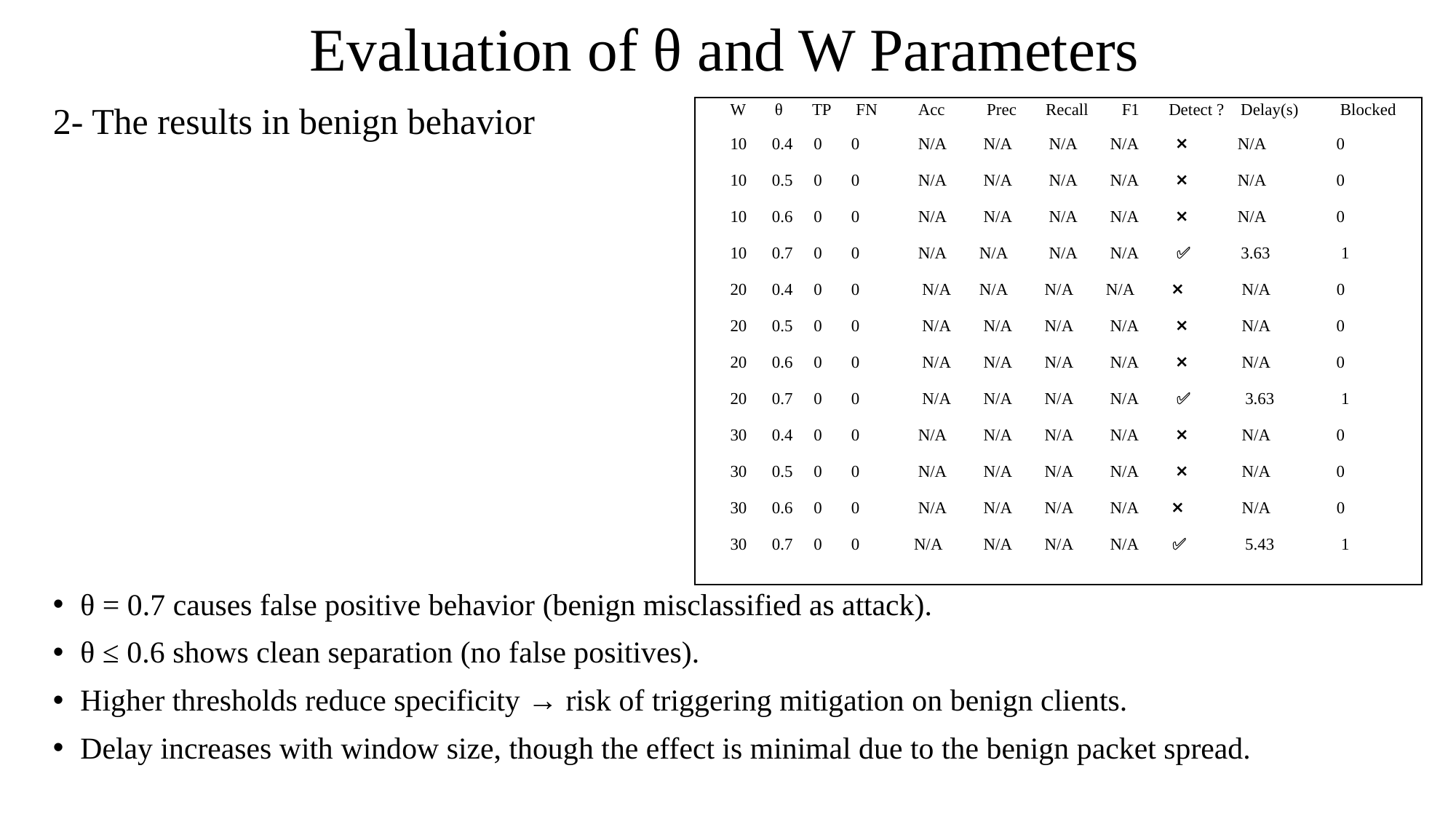

# Evaluation of θ and W Parameters
2- The results in benign behavior

θ = 0.7 causes false positive behavior (benign misclassified as attack).
θ ≤ 0.6 shows clean separation (no false positives).
Higher thresholds reduce specificity → risk of triggering mitigation on benign clients.
Delay increases with window size, though the effect is minimal due to the benign packet spread.

| W θ TP FN Acc Prec Recall F1 Detect ? Delay(s) Blocked 10 0.4 0 0 N/A N/A N/A N/A ❌ N/A 0 10 0.5 0 0 N/A N/A N/A N/A ❌ N/A 0 10 0.6 0 0 N/A N/A N/A N/A ❌ N/A 0 10 0.7 0 0 N/A N/A N/A N/A ✅ 3.63 1 20 0.4 0 0 N/A N/A N/A N/A ❌ N/A 0 20 0.5 0 0 N/A N/A N/A N/A ❌ N/A 0 20 0.6 0 0 N/A N/A N/A N/A ❌ N/A 0 20 0.7 0 0 N/A N/A N/A N/A ✅ 3.63 1 30 0.4 0 0 N/A N/A N/A N/A ❌ N/A 0 30 0.5 0 0 N/A N/A N/A N/A ❌ N/A 0 30 0.6 0 0 N/A N/A N/A N/A ❌ N/A 0 30 0.7 0 0 N/A N/A N/A N/A ✅ 5.43 1 |
| --- |